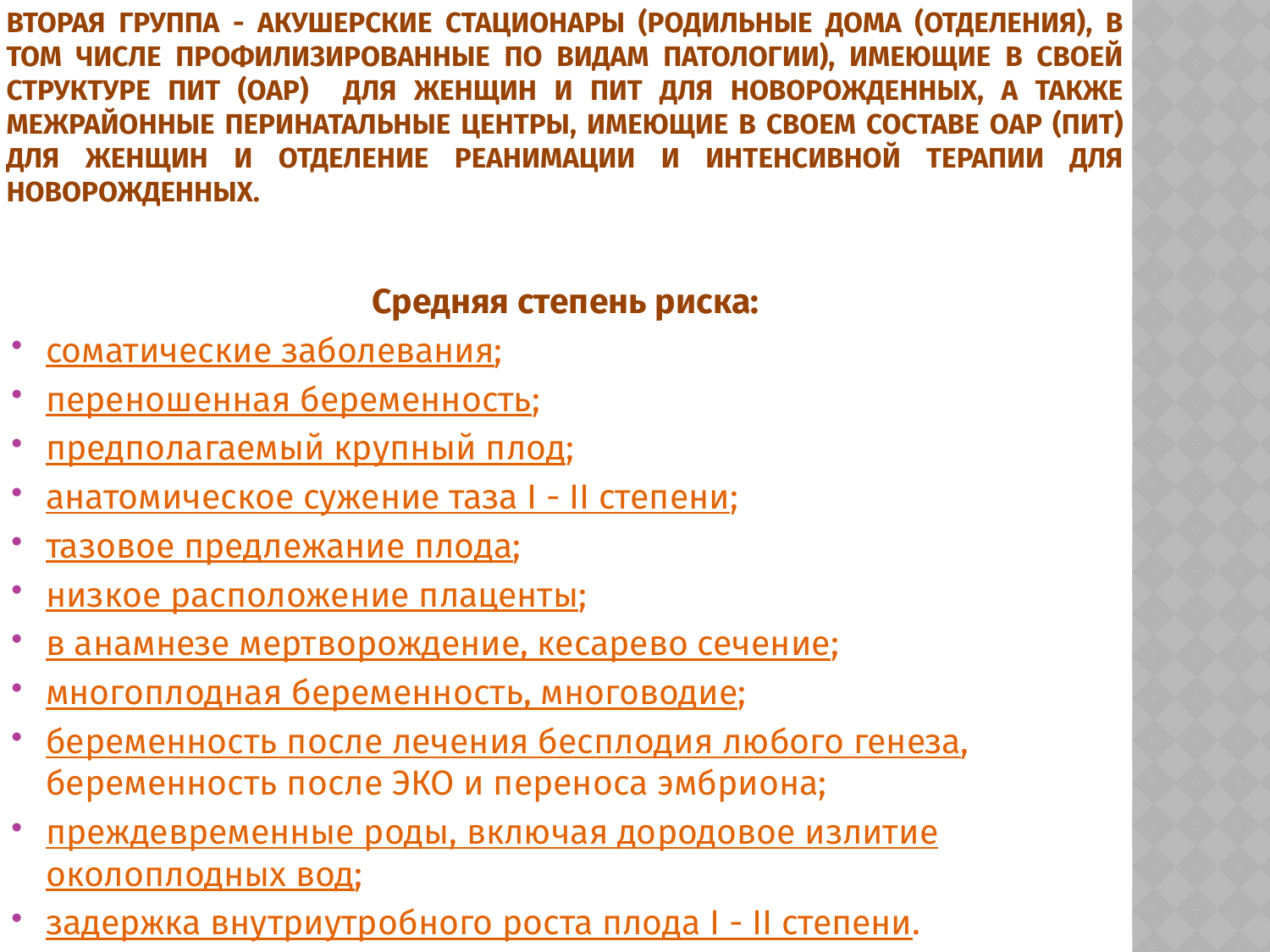

# вторая группа - акушерские стационары (родильные дома (отделения), в том числе профилизированные по видам патологии), имеющие в своей структуре пит (оар)  для женщин и пит для новорожденных, а также межрайонные перинатальные центры, имеющие в своем составе оар (пит) для женщин и отделение реанимации и интенсивной терапии для новорожденных.

Средняя степень риска:
соматические заболевания;
переношенная беременность;
предполагаемый крупный плод;
анатомическое сужение таза I - II степени;
тазовое предлежание плода;
низкое расположение плаценты;
в анамнезе мертворождение, кесарево сечение;
многоплодная беременность, многоводие;
беременность после лечения бесплодия любого генеза, беременность после ЭКО и переноса эмбриона;
преждевременные роды, включая дородовое излитие околоплодных вод;
задержка внутриутробного роста плода I - II степени.